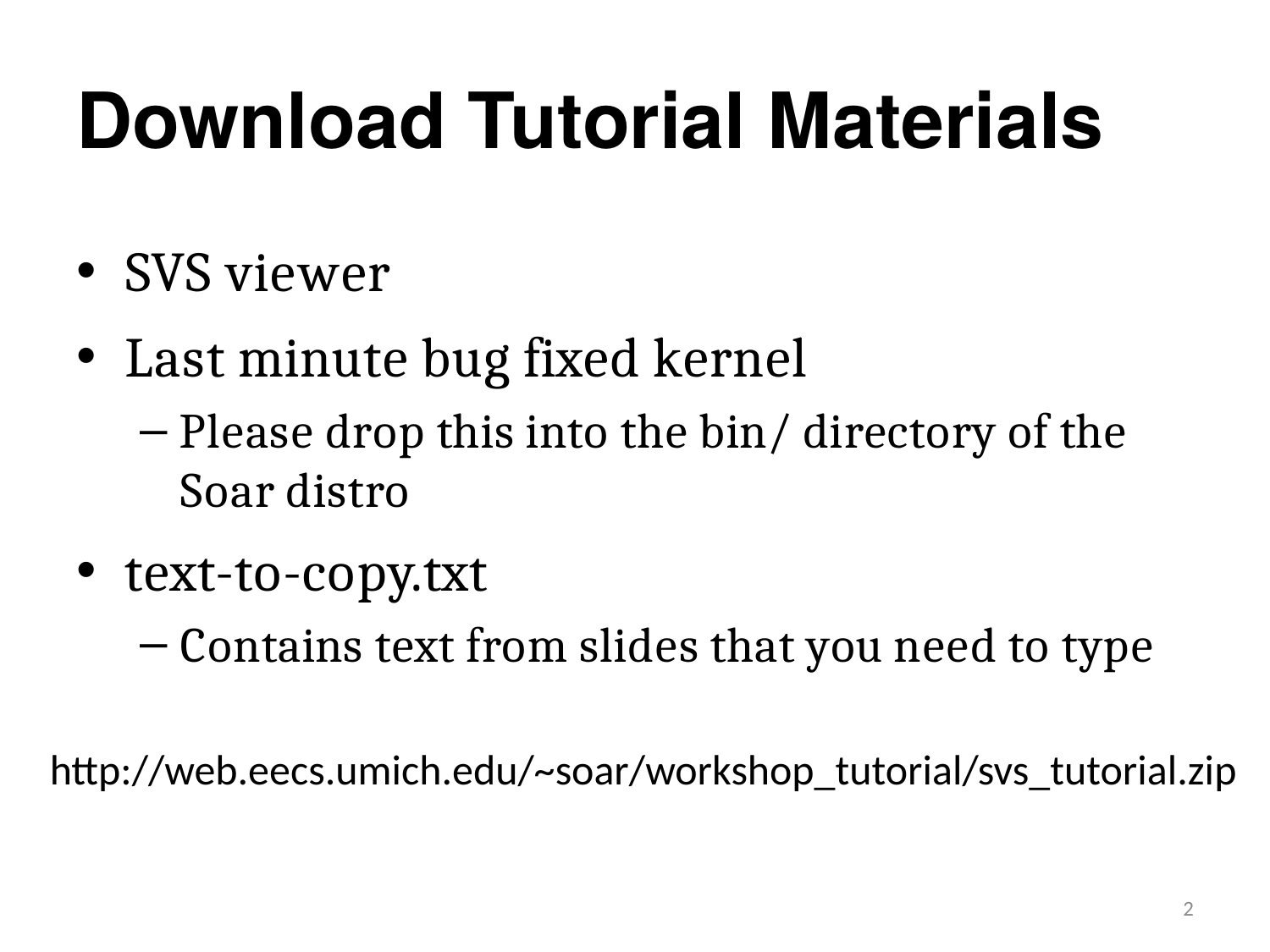

# Download Tutorial Materials
SVS viewer
Last minute bug fixed kernel
Please drop this into the bin/ directory of the Soar distro
text-to-copy.txt
Contains text from slides that you need to type
http://web.eecs.umich.edu/~soar/workshop_tutorial/svs_tutorial.zip
2